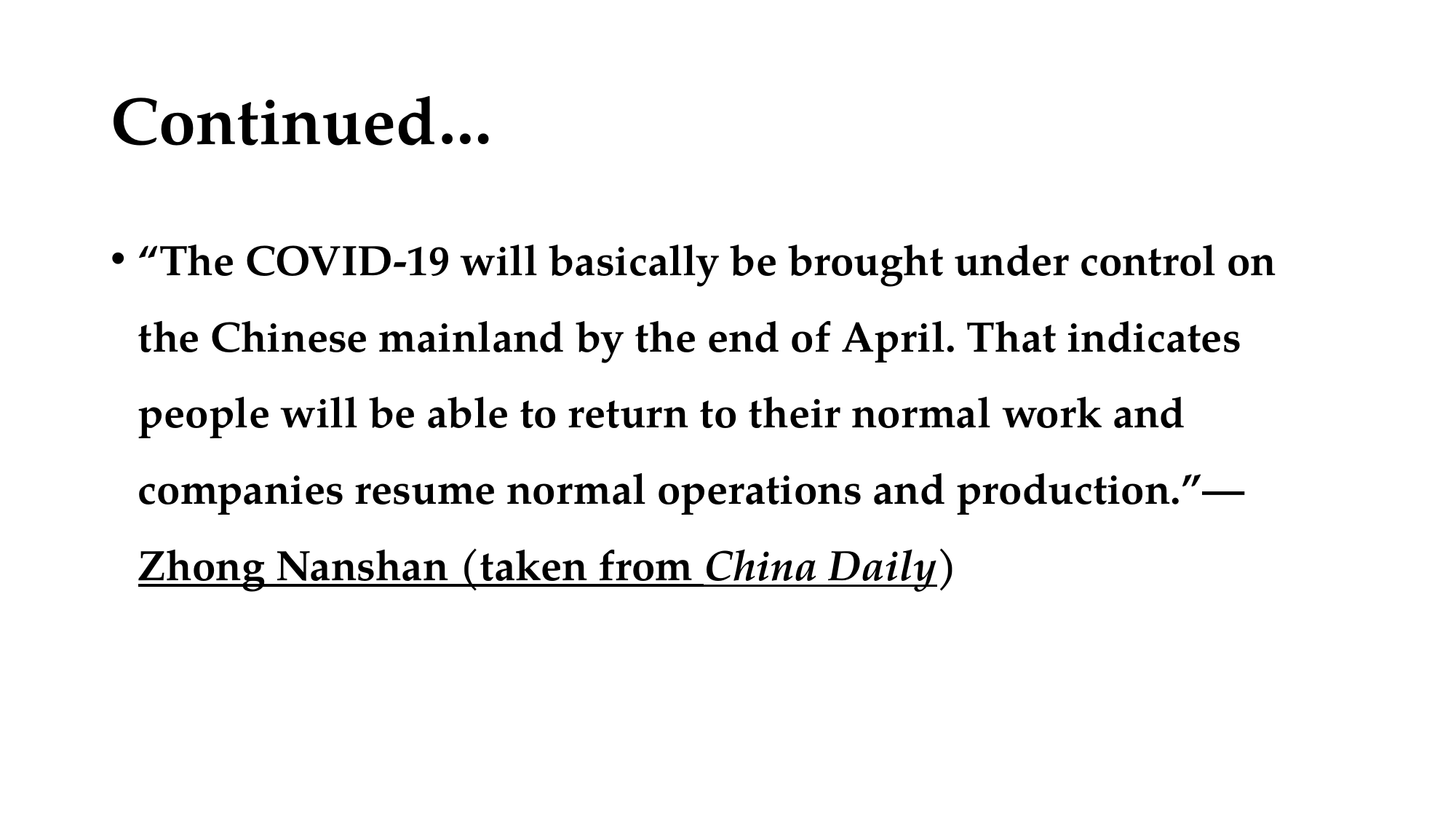

# Continued…
“The COVID-19 will basically be brought under control on the Chinese mainland by the end of April. That indicates people will be able to return to their normal work and companies resume normal operations and production.”— Zhong Nanshan (taken from China Daily)